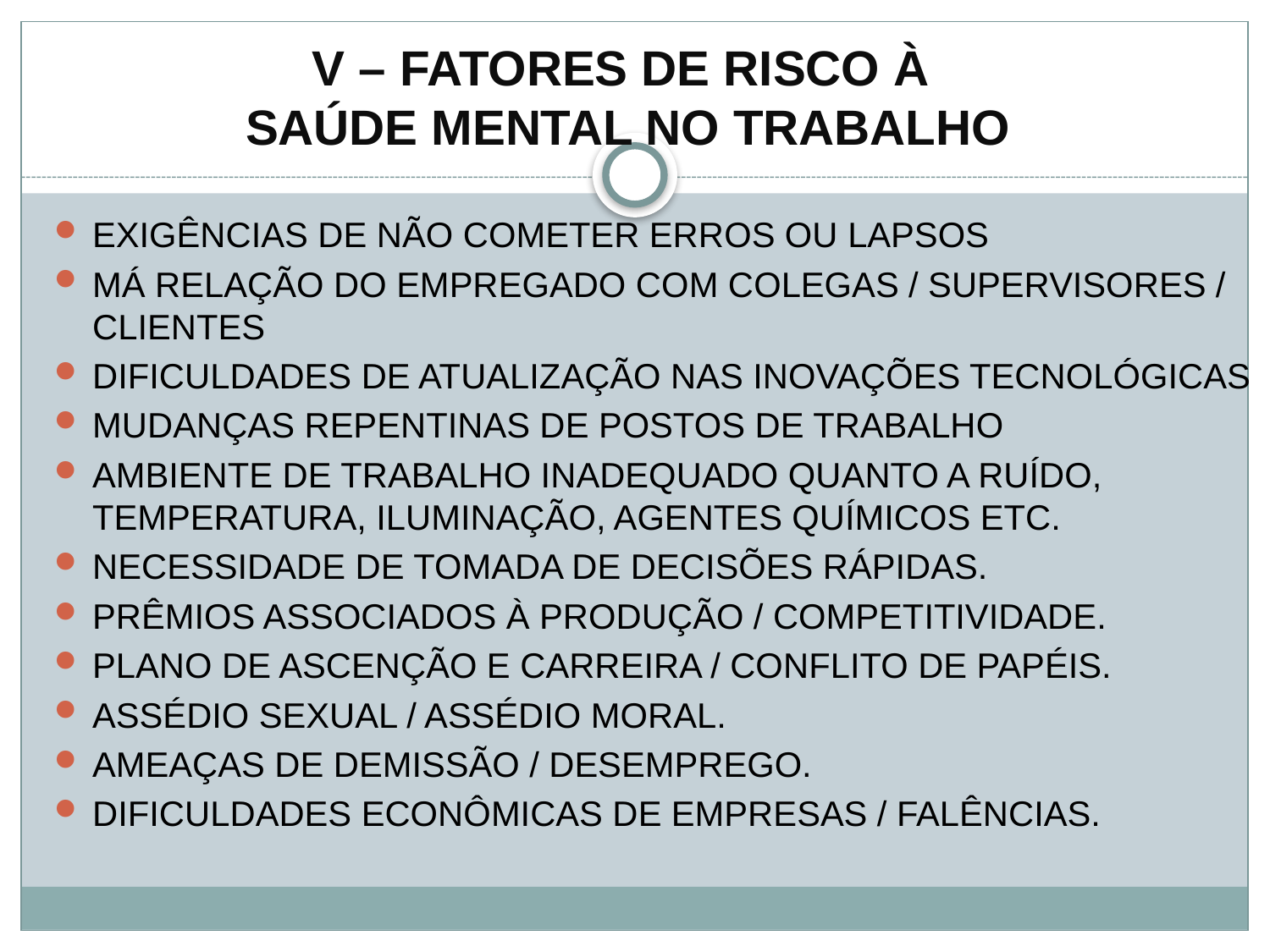

# V – FATORES DE RISCO À SAÚDE MENTAL NO TRABALHO
EXIGÊNCIAS DE NÃO COMETER ERROS OU LAPSOS
MÁ RELAÇÃO DO EMPREGADO COM COLEGAS / SUPERVISORES / CLIENTES
DIFICULDADES DE ATUALIZAÇÃO NAS INOVAÇÕES TECNOLÓGICAS
MUDANÇAS REPENTINAS DE POSTOS DE TRABALHO
AMBIENTE DE TRABALHO INADEQUADO QUANTO A RUÍDO, TEMPERATURA, ILUMINAÇÃO, AGENTES QUÍMICOS ETC.
NECESSIDADE DE TOMADA DE DECISÕES RÁPIDAS.
PRÊMIOS ASSOCIADOS À PRODUÇÃO / COMPETITIVIDADE.
PLANO DE ASCENÇÃO E CARREIRA / CONFLITO DE PAPÉIS.
ASSÉDIO SEXUAL / ASSÉDIO MORAL.
AMEAÇAS DE DEMISSÃO / DESEMPREGO.
DIFICULDADES ECONÔMICAS DE EMPRESAS / FALÊNCIAS.